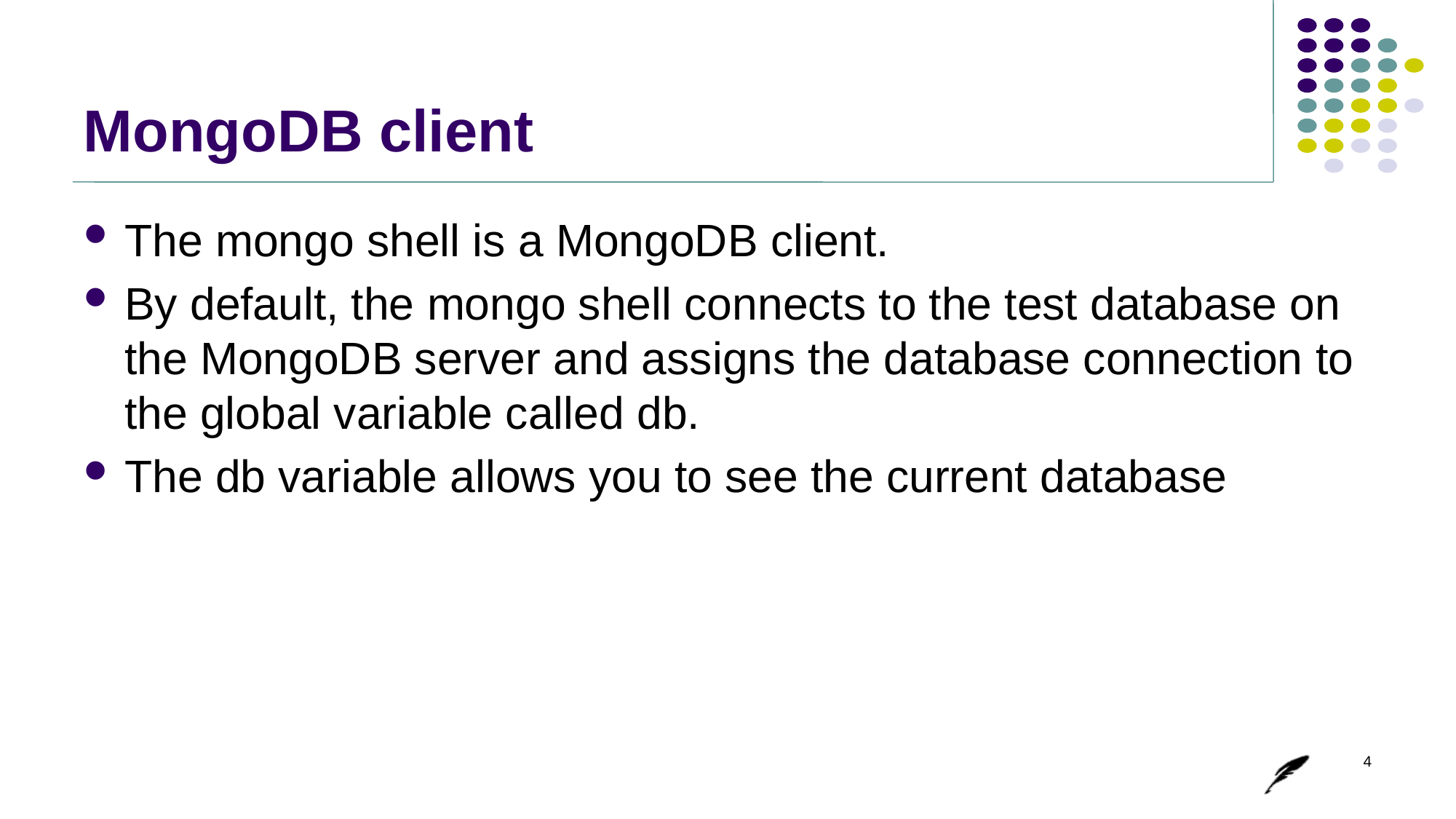

# MongoDB client
The mongo shell is a MongoDB client.
By default, the mongo shell connects to the test database on the MongoDB server and assigns the database connection to the global variable called db.
The db variable allows you to see the current database
4